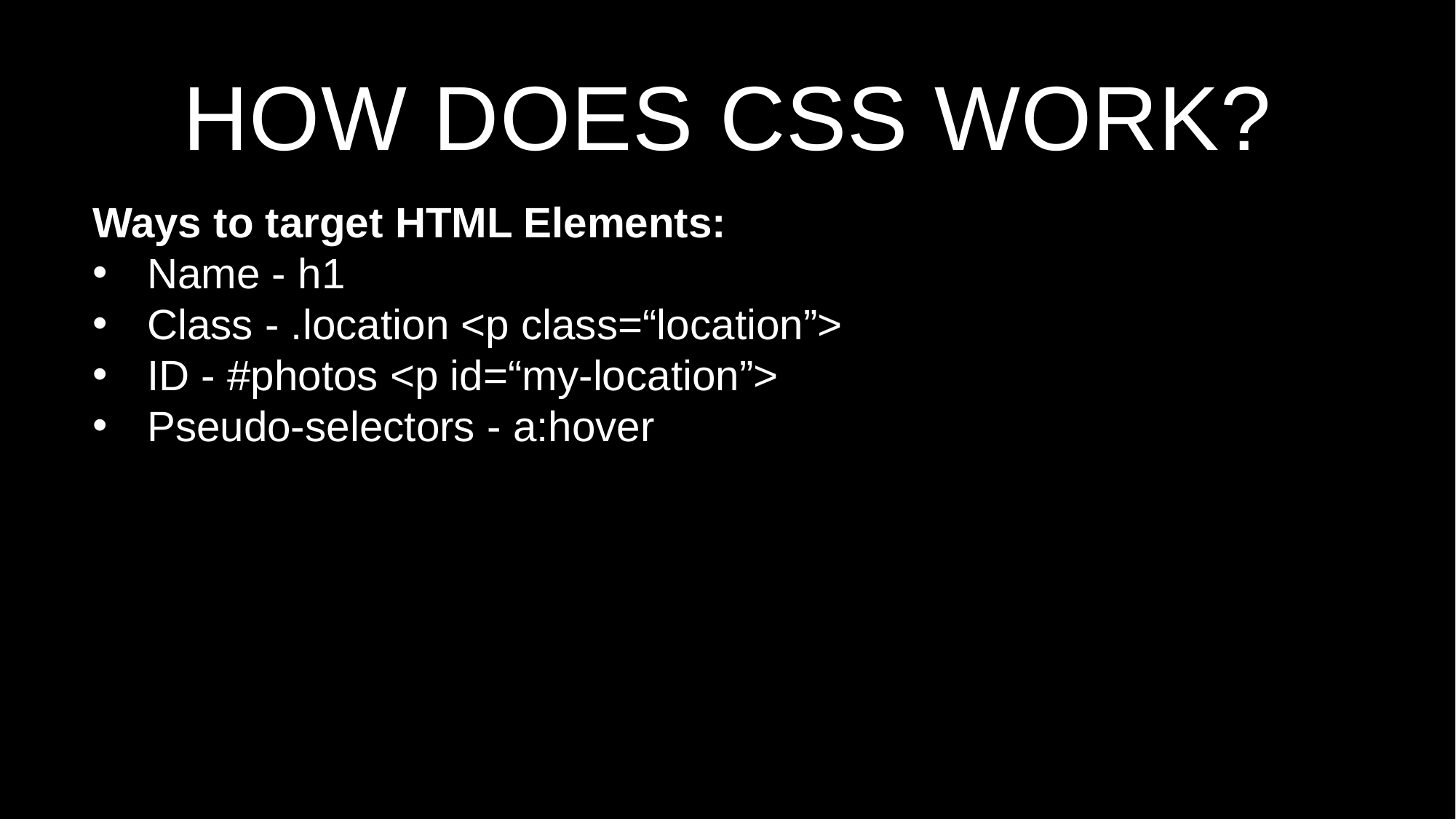

# How Does CSS Work?
Ways to target HTML Elements:
Name - h1
Class - .location <p class=“location”>
ID - #photos <p id=“my-location”>
Pseudo-selectors - a:hover